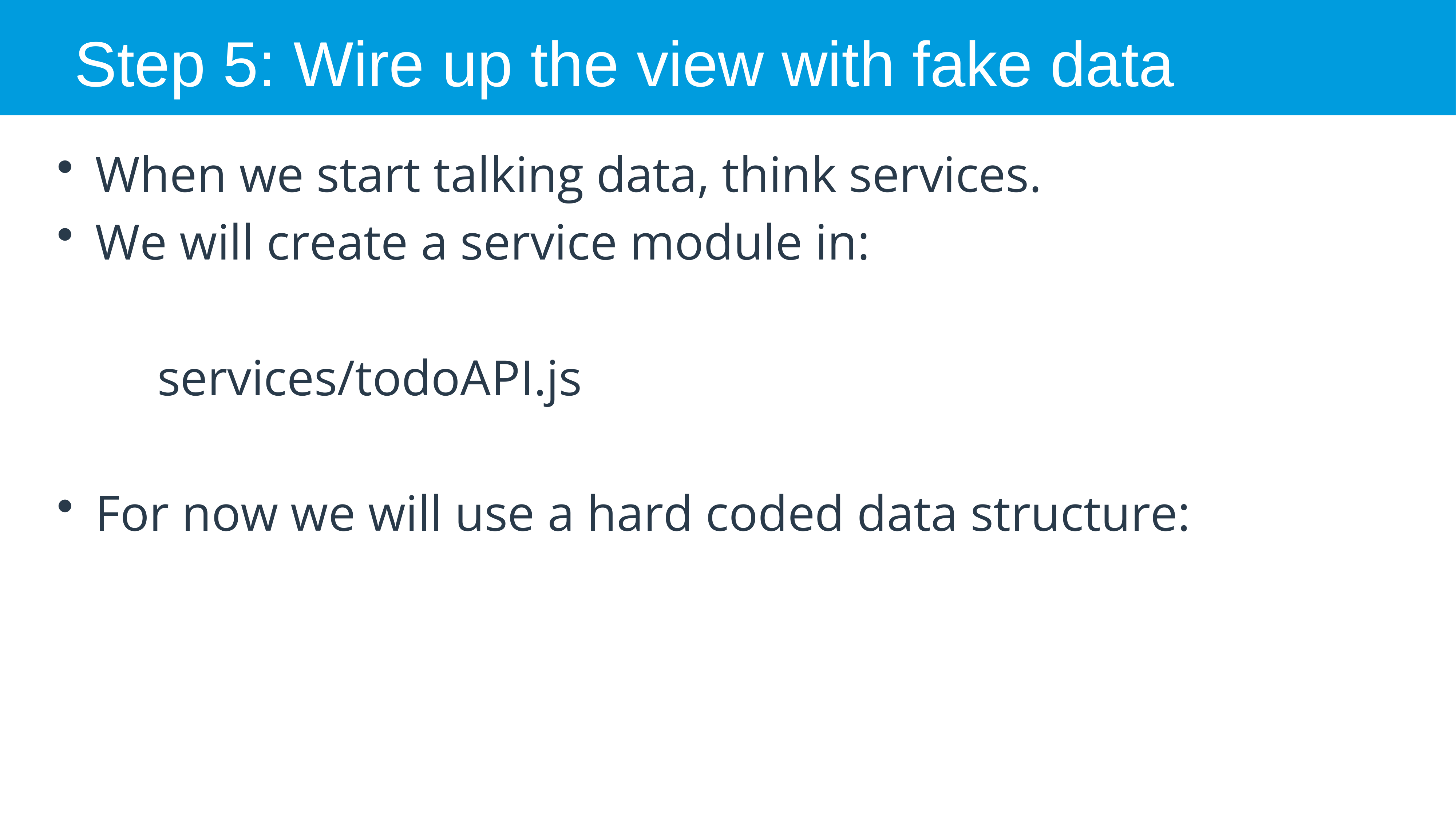

# Step 5: Wire up the view with fake data
When we start talking data, think services.
We will create a service module in:

        services/todoAPI.js

For now we will use a hard coded data structure: